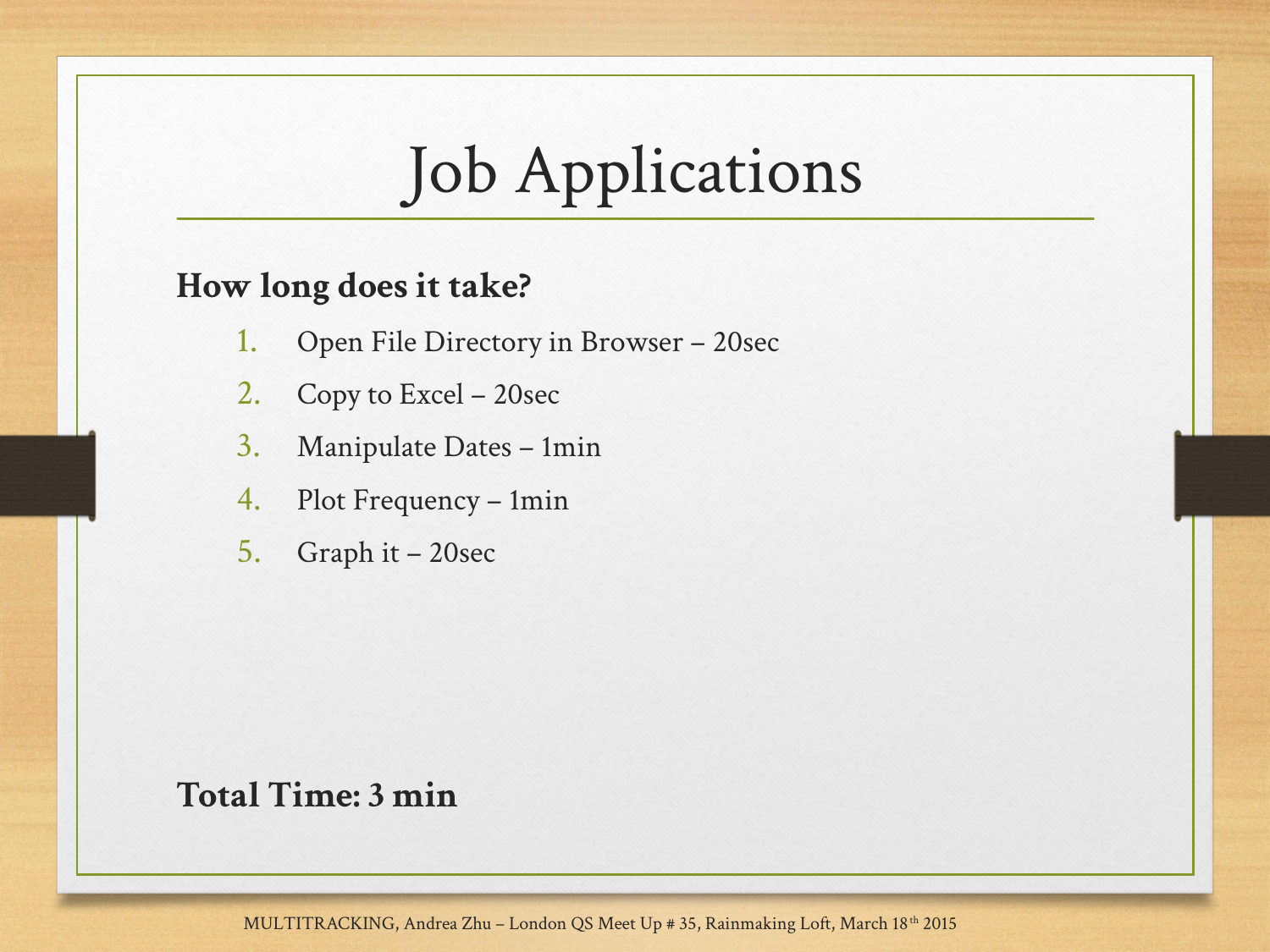

Job Applications
How long does it take?
Open File Directory in Browser – 20sec
Copy to Excel – 20sec
Manipulate Dates – 1min
Plot Frequency – 1min
Graph it – 20sec

Total Time: 3 min
MULTITRACKING, Andrea Zhu – London QS Meet Up # 35, Rainmaking Loft, March 18th 2015